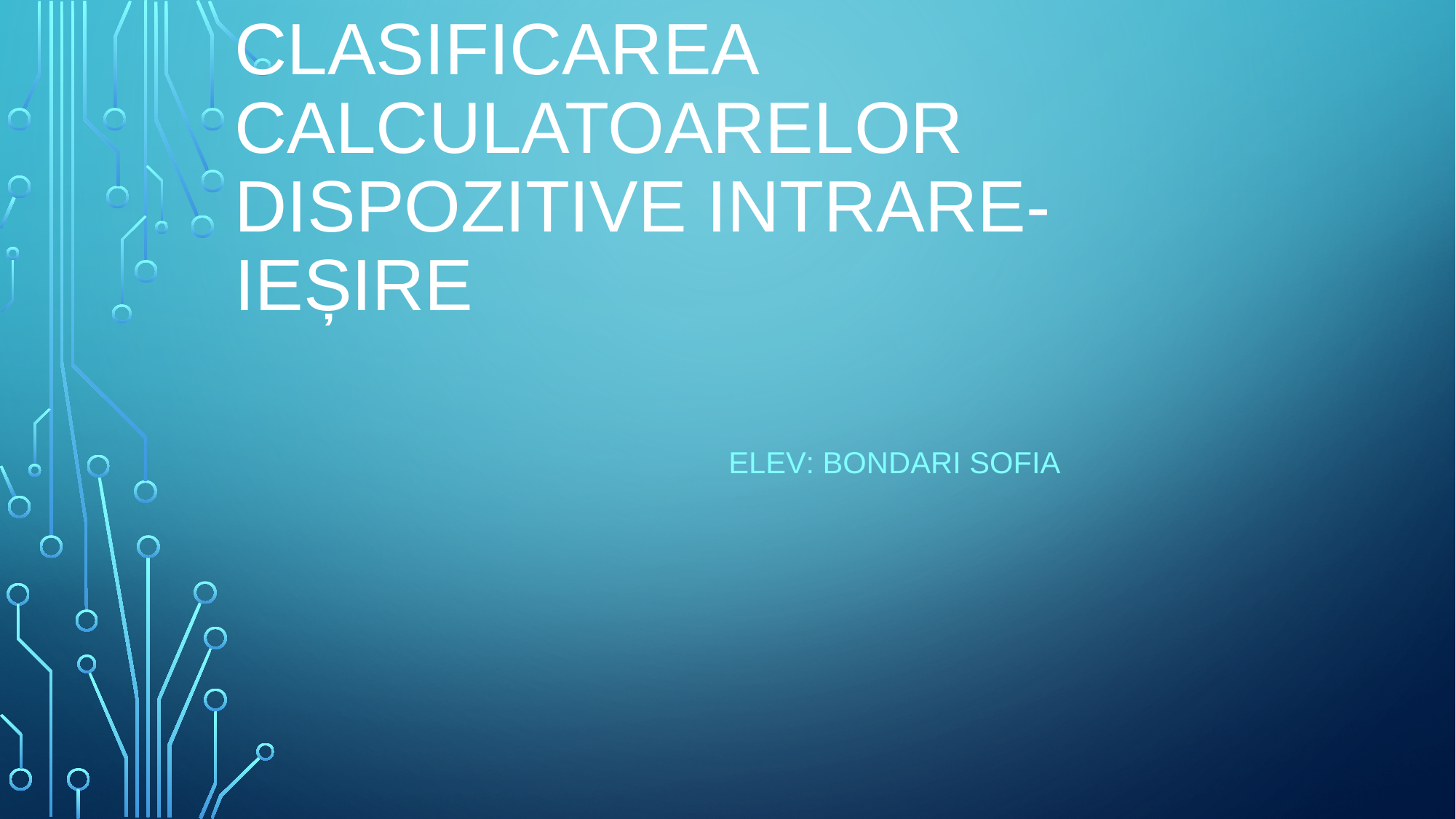

# Clasificarea calculatoarelor dispozitive intrare-ieșire
                                                           elev: Bondari sofia